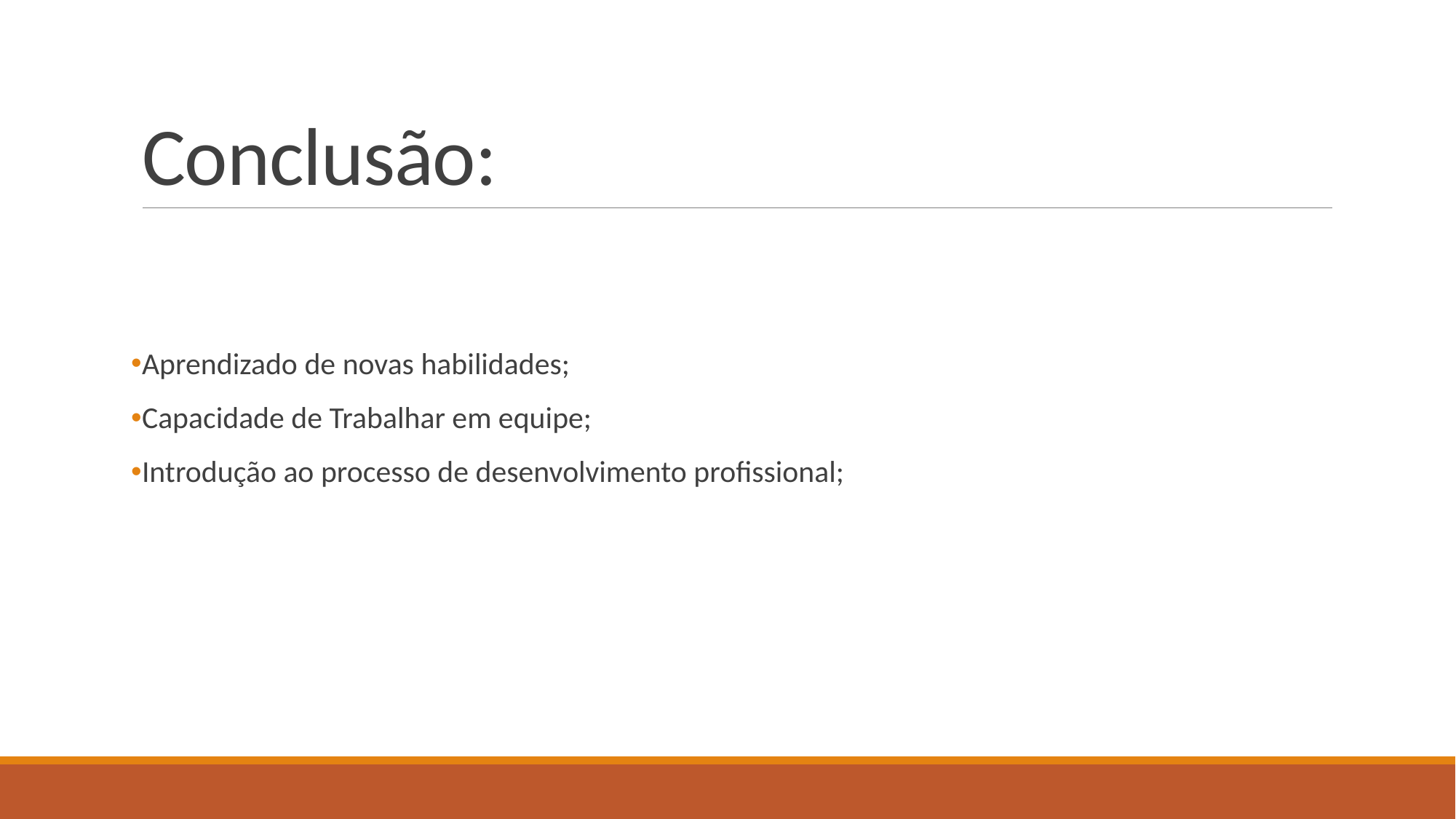

# Conclusão:
Aprendizado de novas habilidades;
Capacidade de Trabalhar em equipe;
Introdução ao processo de desenvolvimento profissional;